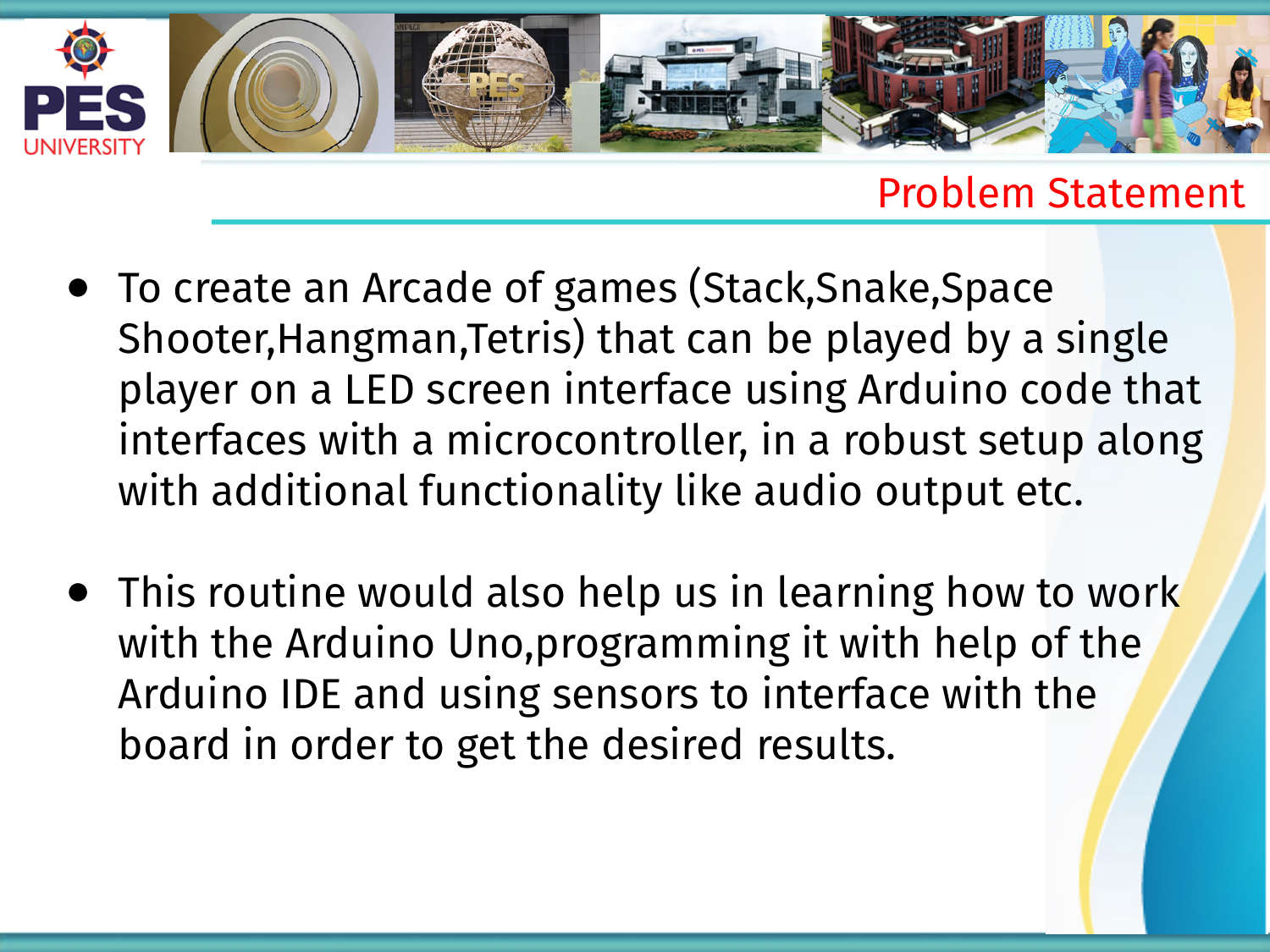

Problem Statement

To create an Arcade of games (Stack,Snake,Space Shooter,Hangman,Tetris) that can be played by a single player on a LED screen interface using Arduino code that interfaces with a microcontroller, in a robust setup along with additional functionality like audio output etc.

This routine would also help us in learning how to work with the Arduino Uno,programming it with help of the Arduino IDE and using sensors to interface with the board in order to get the desired results.